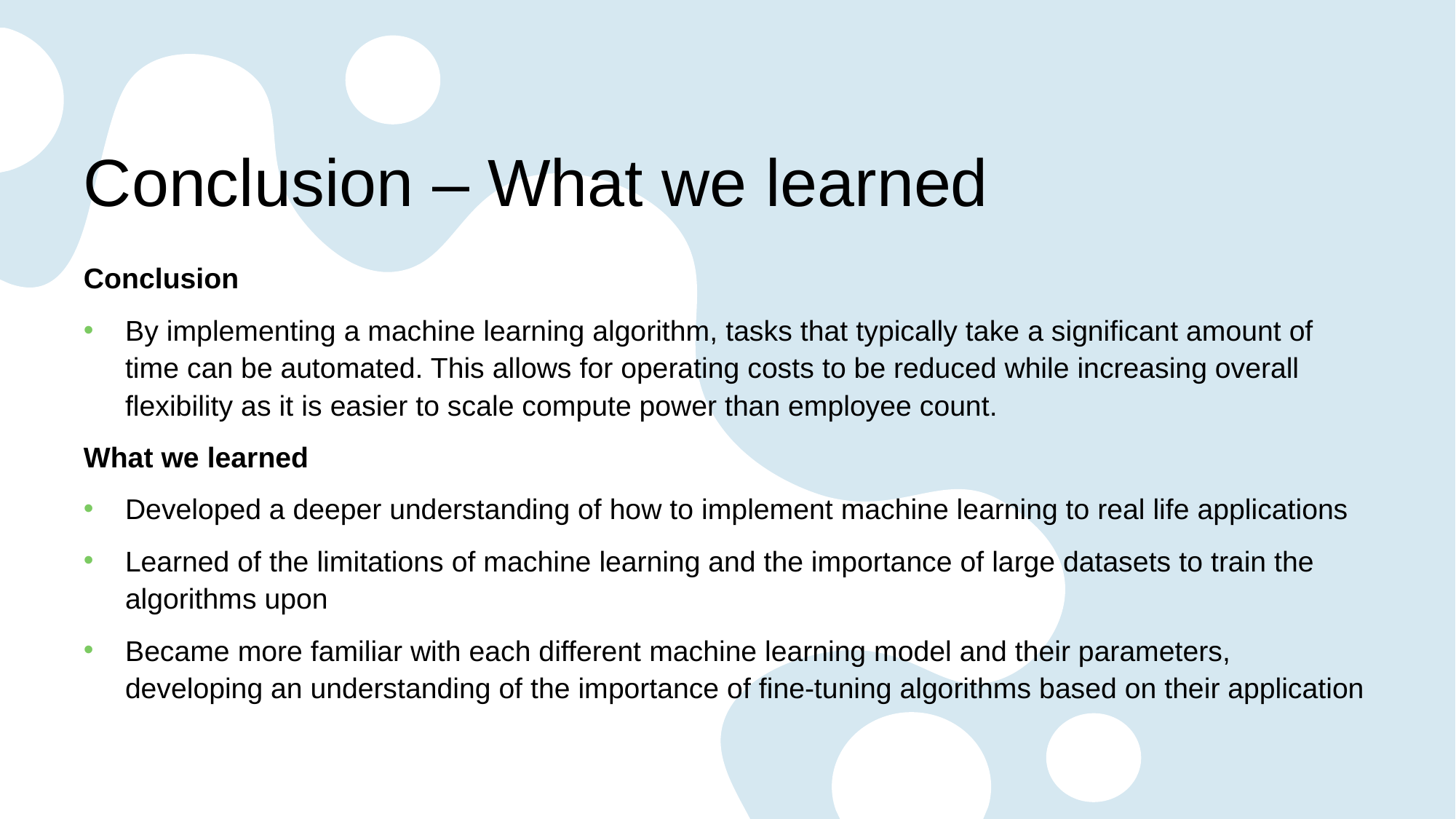

# Conclusion – What we learned
Conclusion
By implementing a machine learning algorithm, tasks that typically take a significant amount of time can be automated. This allows for operating costs to be reduced while increasing overall flexibility as it is easier to scale compute power than employee count.
What we learned
Developed a deeper understanding of how to implement machine learning to real life applications
Learned of the limitations of machine learning and the importance of large datasets to train the algorithms upon
Became more familiar with each different machine learning model and their parameters, developing an understanding of the importance of fine-tuning algorithms based on their application